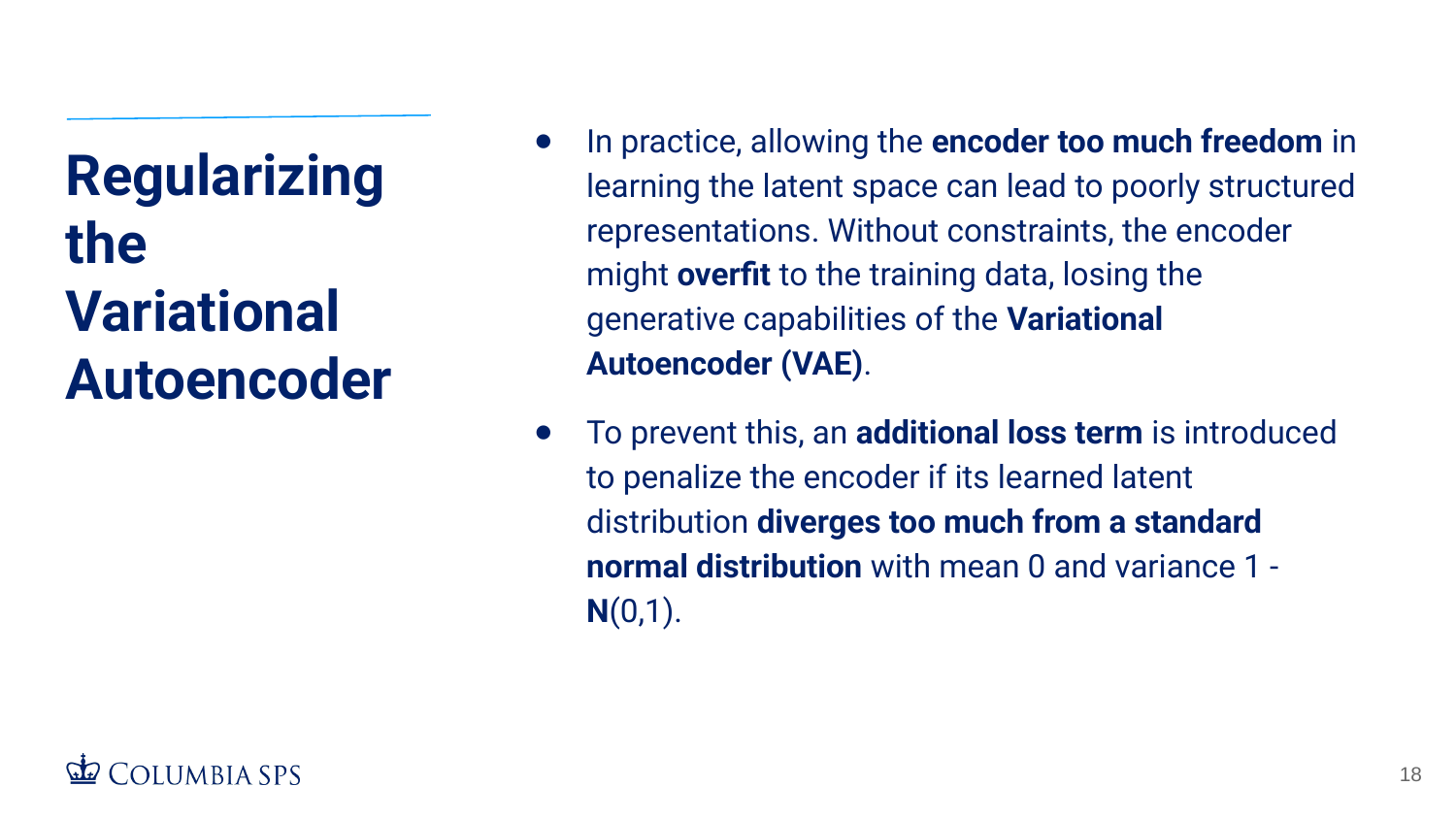

In practice, allowing the encoder too much freedom in learning the latent space can lead to poorly structured representations. Without constraints, the encoder might overfit to the training data, losing the generative capabilities of the Variational Autoencoder (VAE).
To prevent this, an additional loss term is introduced to penalize the encoder if its learned latent distribution diverges too much from a standard normal distribution with mean 0 and variance 1 - N(0,1).
# Regularizing the Variational Autoencoder

18